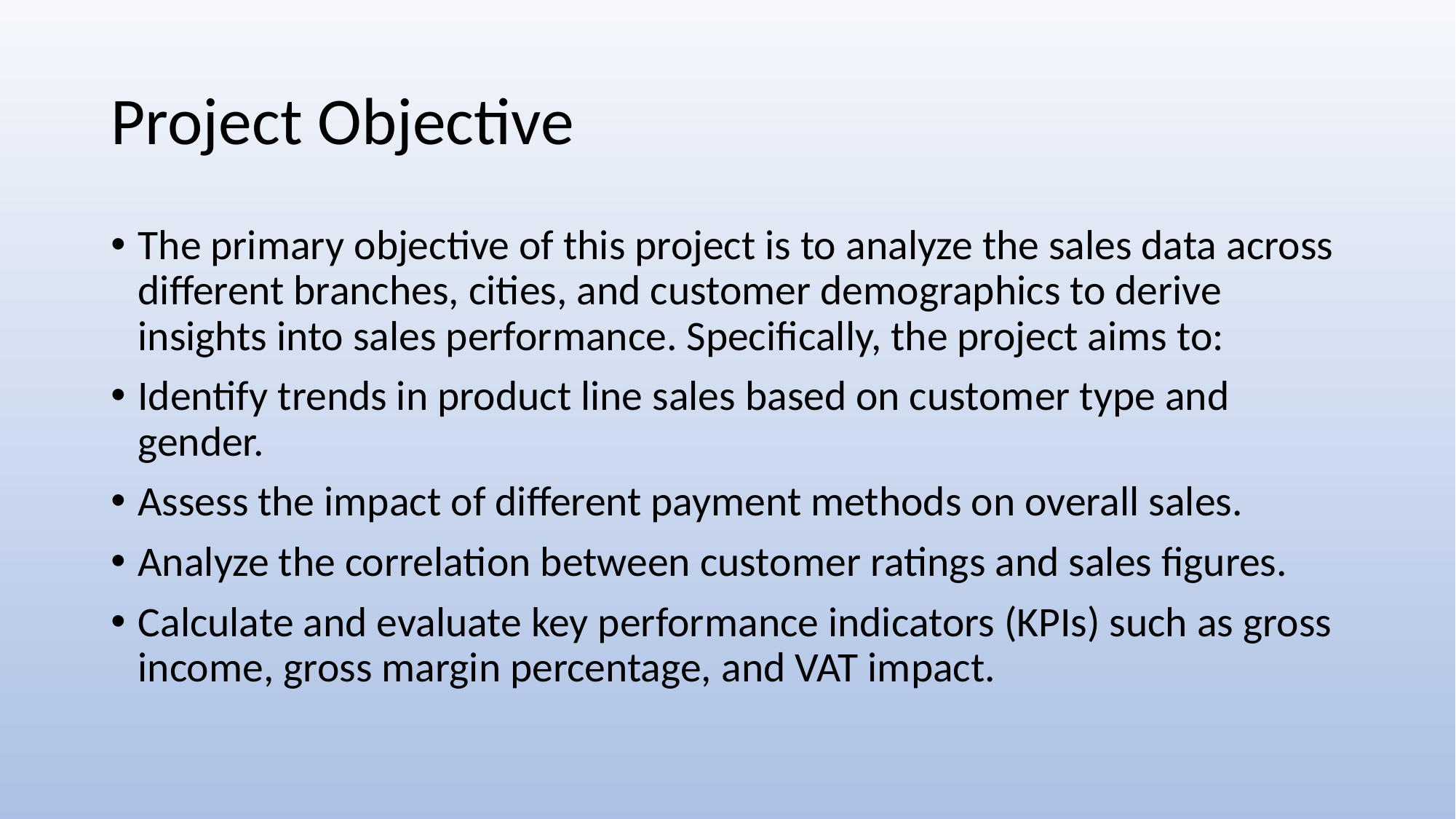

# Project Objective
The primary objective of this project is to analyze the sales data across different branches, cities, and customer demographics to derive insights into sales performance. Specifically, the project aims to:
Identify trends in product line sales based on customer type and gender.
Assess the impact of different payment methods on overall sales.
Analyze the correlation between customer ratings and sales figures.
Calculate and evaluate key performance indicators (KPIs) such as gross income, gross margin percentage, and VAT impact.